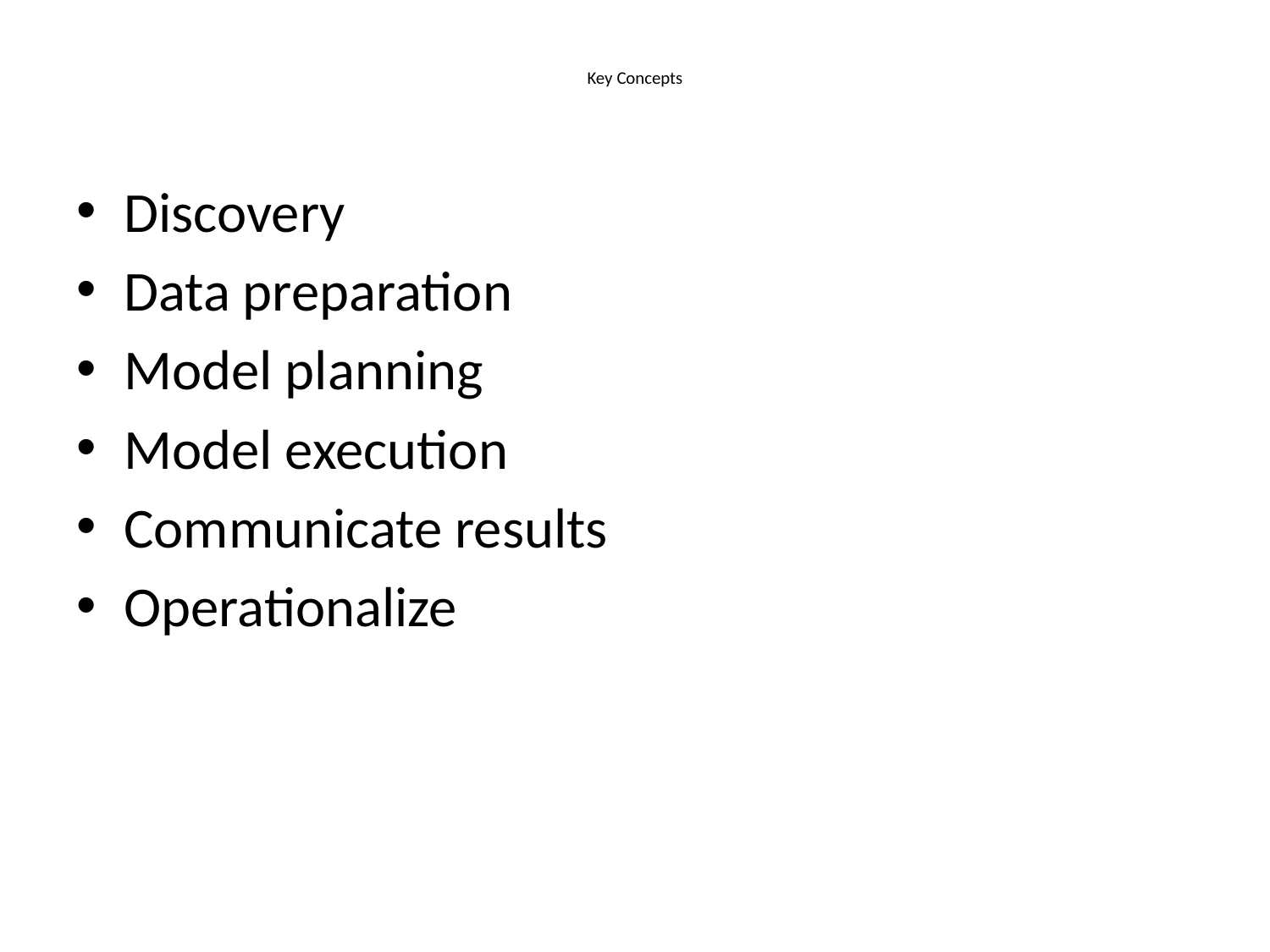

# Key Concepts
Discovery
Data preparation
Model planning
Model execution
Communicate results
Operationalize